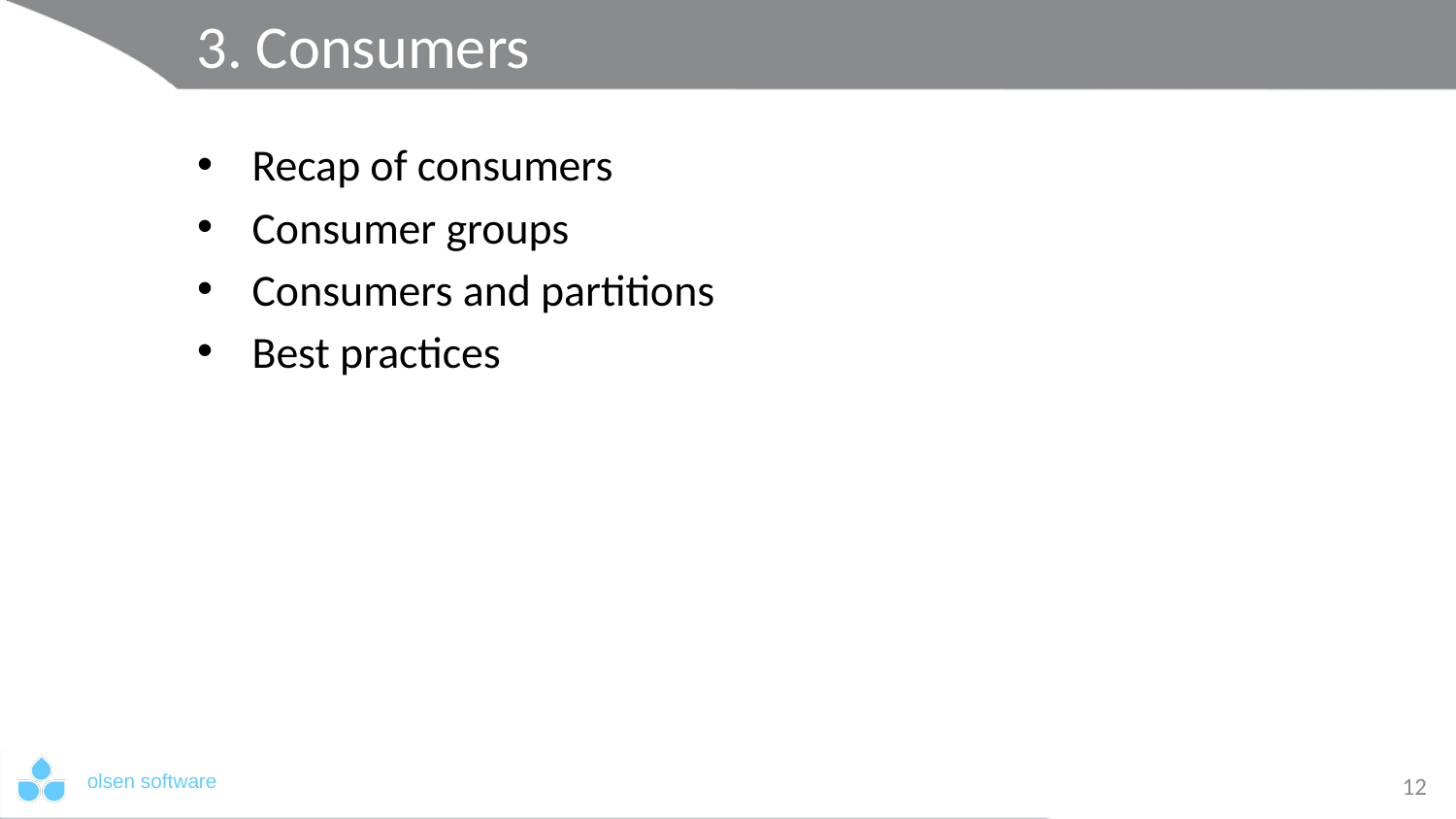

# 3. Consumers
Recap of consumers
Consumer groups
Consumers and partitions
Best practices

12